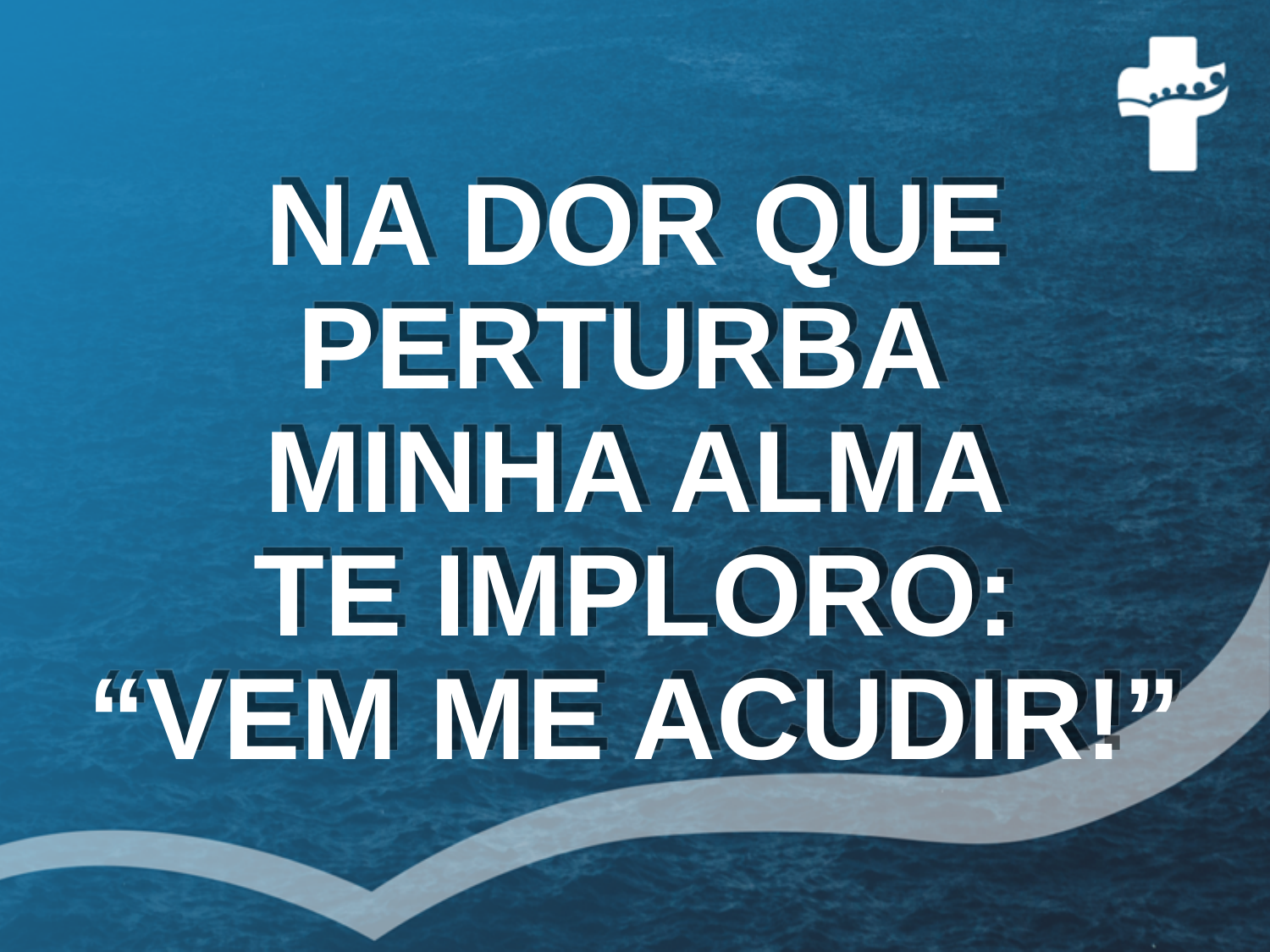

# NA DOR QUE PERTURBA MINHA ALMA TE IMPLORO: “VEM ME ACUDIR!”